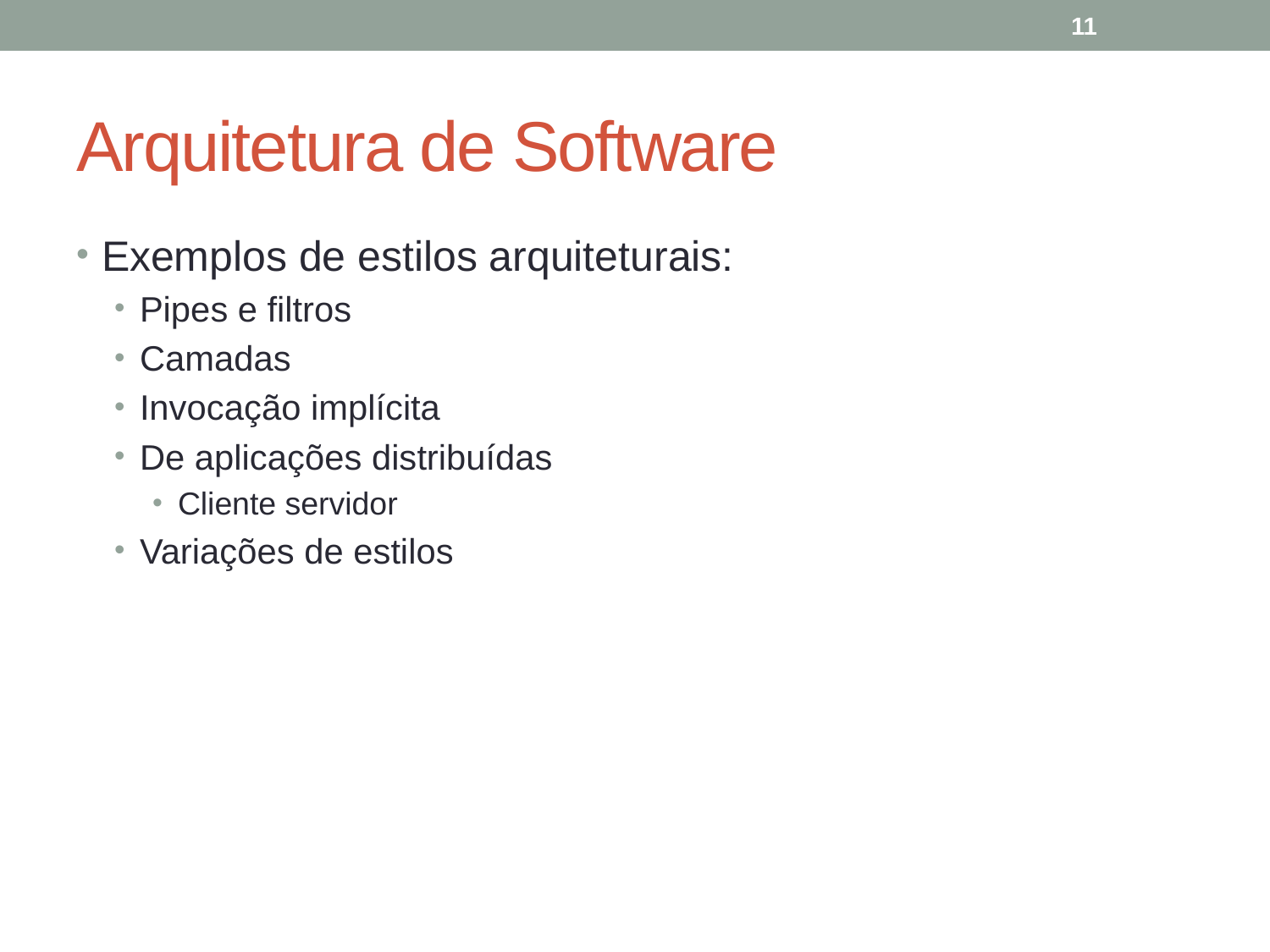

11
# Arquitetura de Software
Exemplos de estilos arquiteturais:
Pipes e filtros
Camadas
Invocação implícita
De aplicações distribuídas
Cliente servidor
Variações de estilos